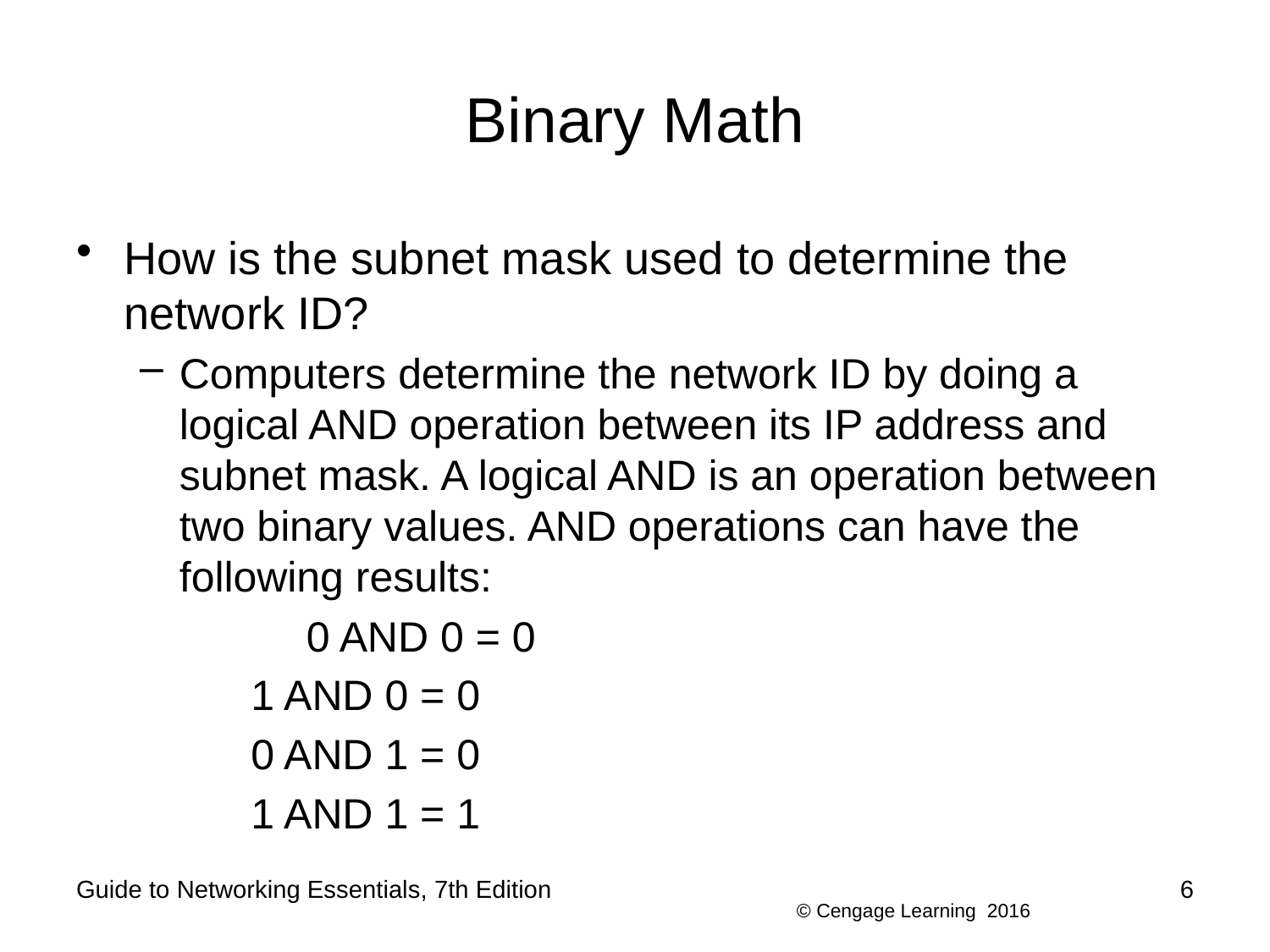

# Binary Math
How is the subnet mask used to determine the network ID?
Computers determine the network ID by doing a logical AND operation between its IP address and subnet mask. A logical AND is an operation between two binary values. AND operations can have the following results:
		0 AND 0 = 0
	      	1 AND 0 = 0
	      	0 AND 1 = 0
	      	1 AND 1 = 1

Guide to Networking Essentials, 7th Edition
6